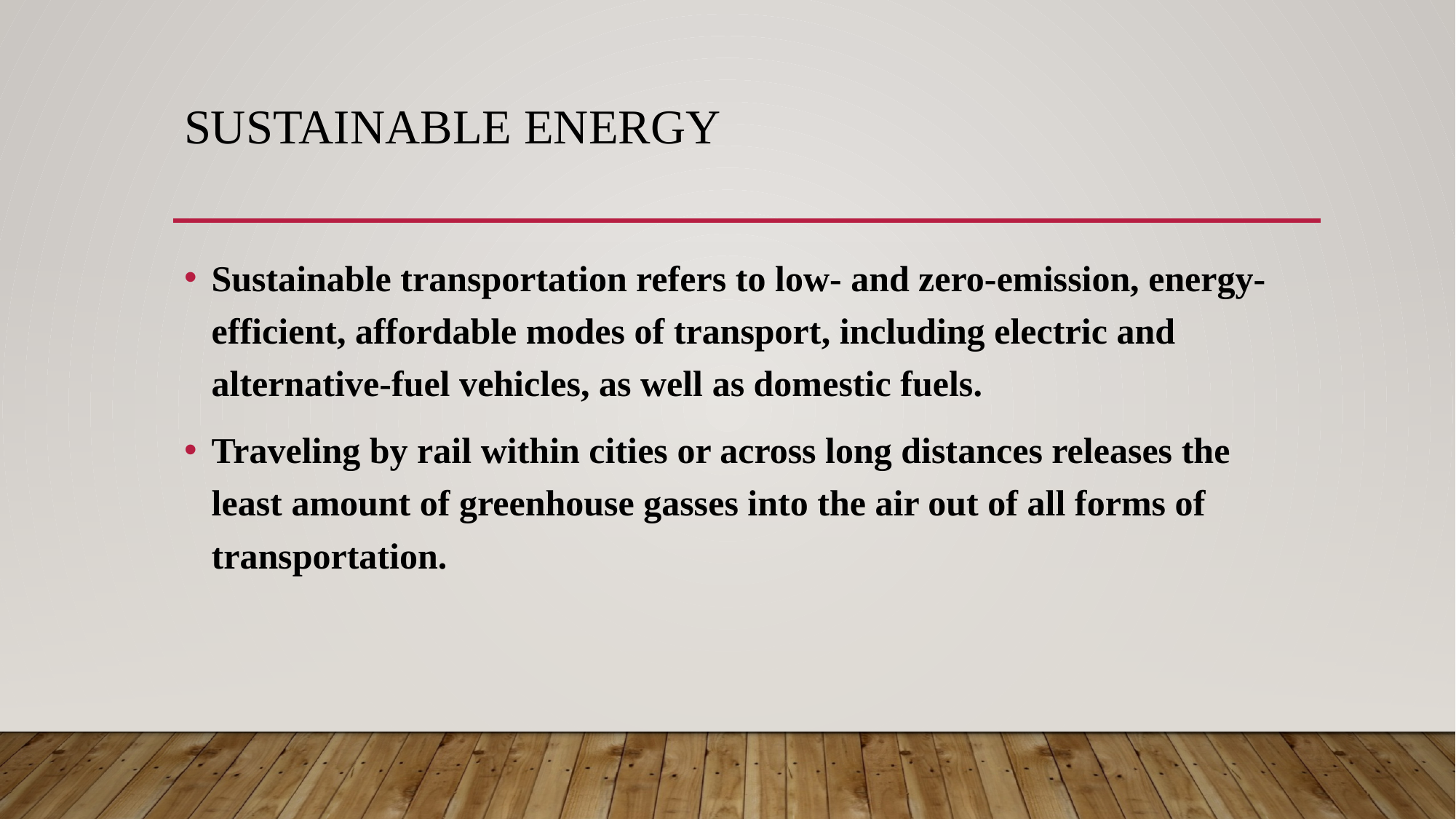

# Sustainable Energy
Sustainable transportation refers to low- and zero-emission, energy-efficient, affordable modes of transport, including electric and alternative-fuel vehicles, as well as domestic fuels.
Traveling by rail within cities or across long distances releases the least amount of greenhouse gasses into the air out of all forms of transportation.